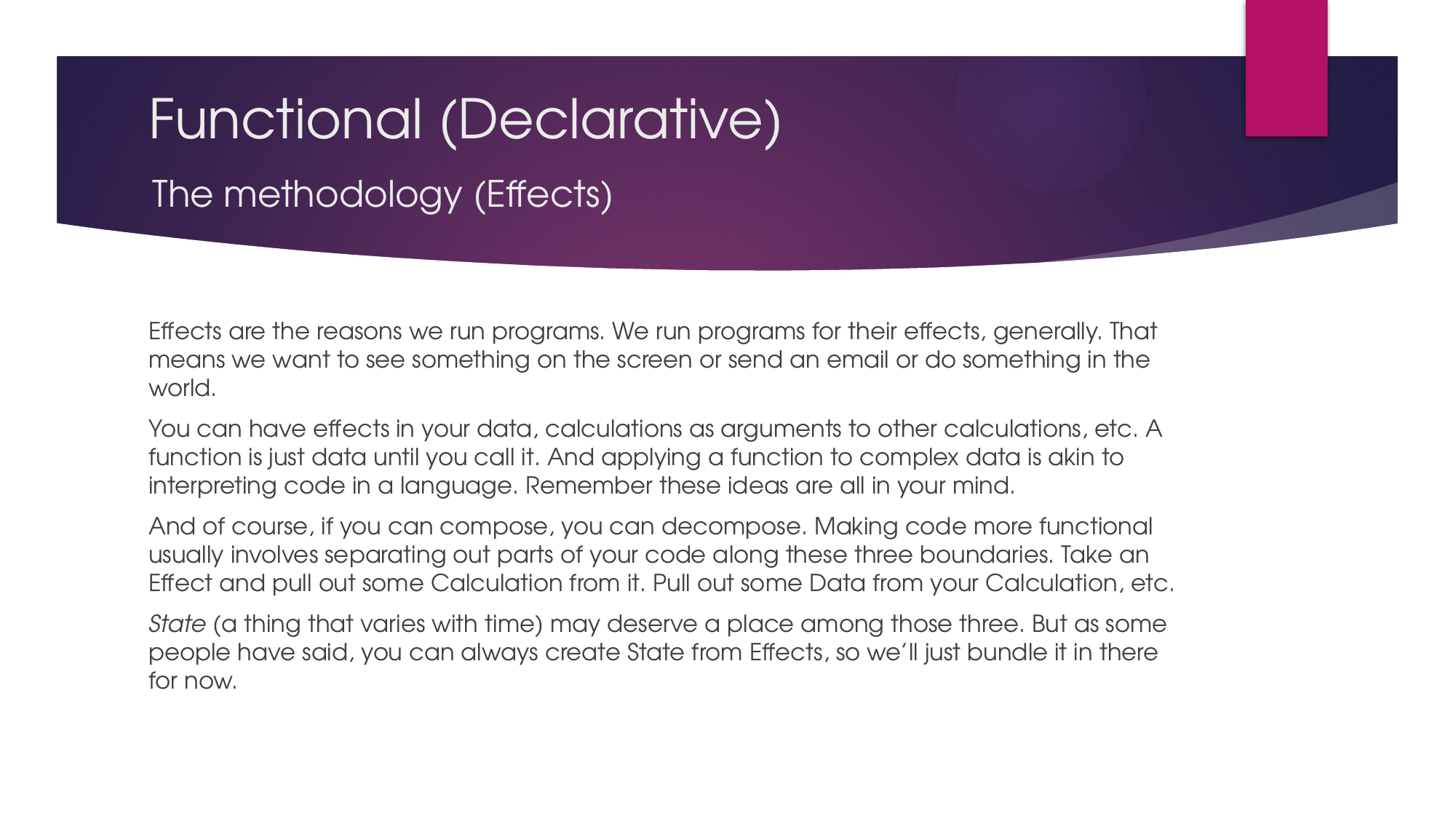

# Functional (Declarative)
The methodology (Effects)
Effects are the reasons we run programs. We run programs for their effects, generally. That means we want to see something on the screen or send an email or do something in the world.
You can have effects in your data, calculations as arguments to other calculations, etc. A function is just data until you call it. And applying a function to complex data is akin to interpreting code in a language. Remember these ideas are all in your mind.
And of course, if you can compose, you can decompose. Making code more functional usually involves separating out parts of your code along these three boundaries. Take an Effect and pull out some Calculation from it. Pull out some Data from your Calculation, etc.
State (a thing that varies with time) may deserve a place among those three. But as some people have said, you can always create State from Effects, so we’ll just bundle it in there for now.